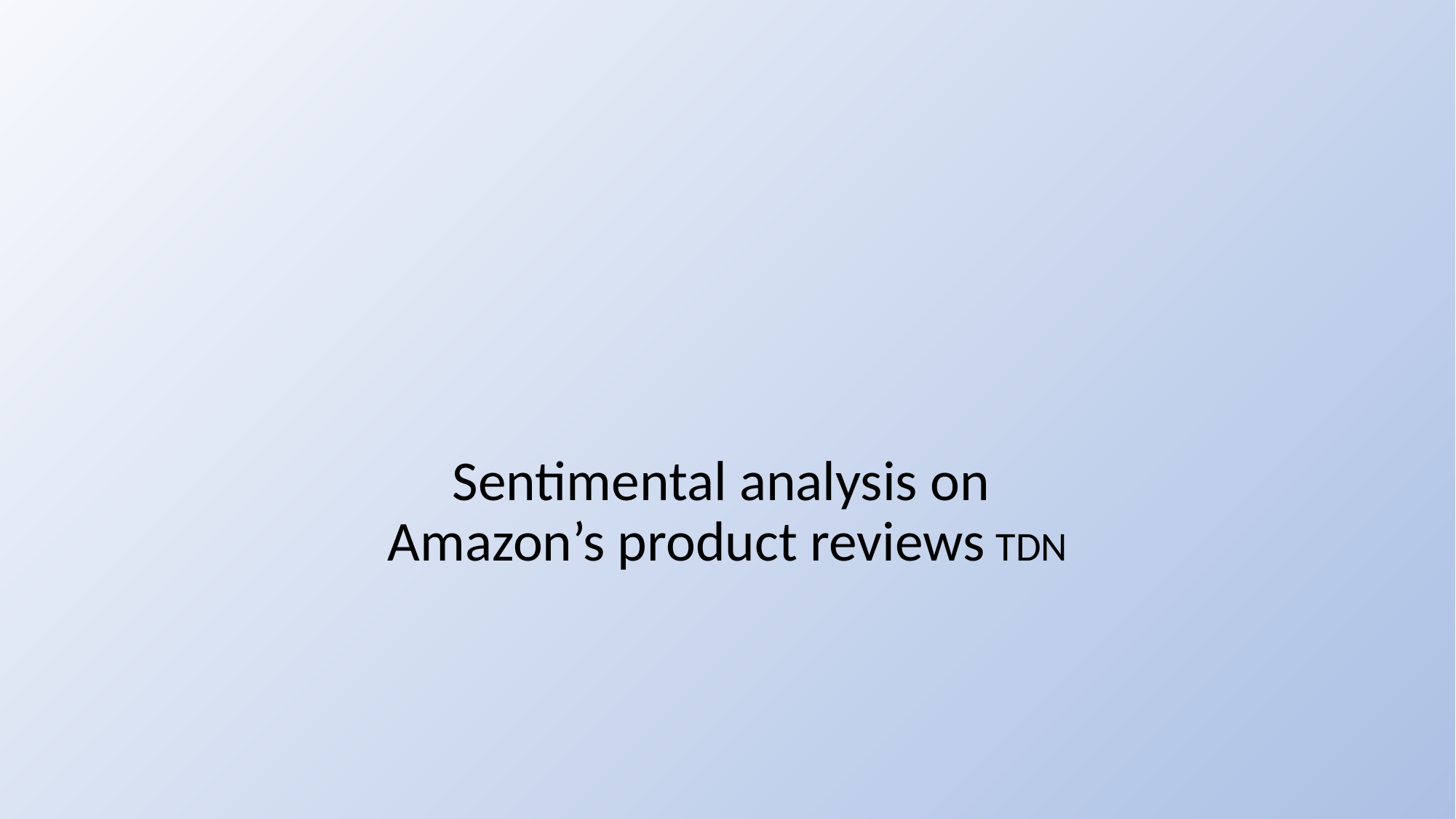

# Sentimental analysis on Amazon’s product reviews TDN